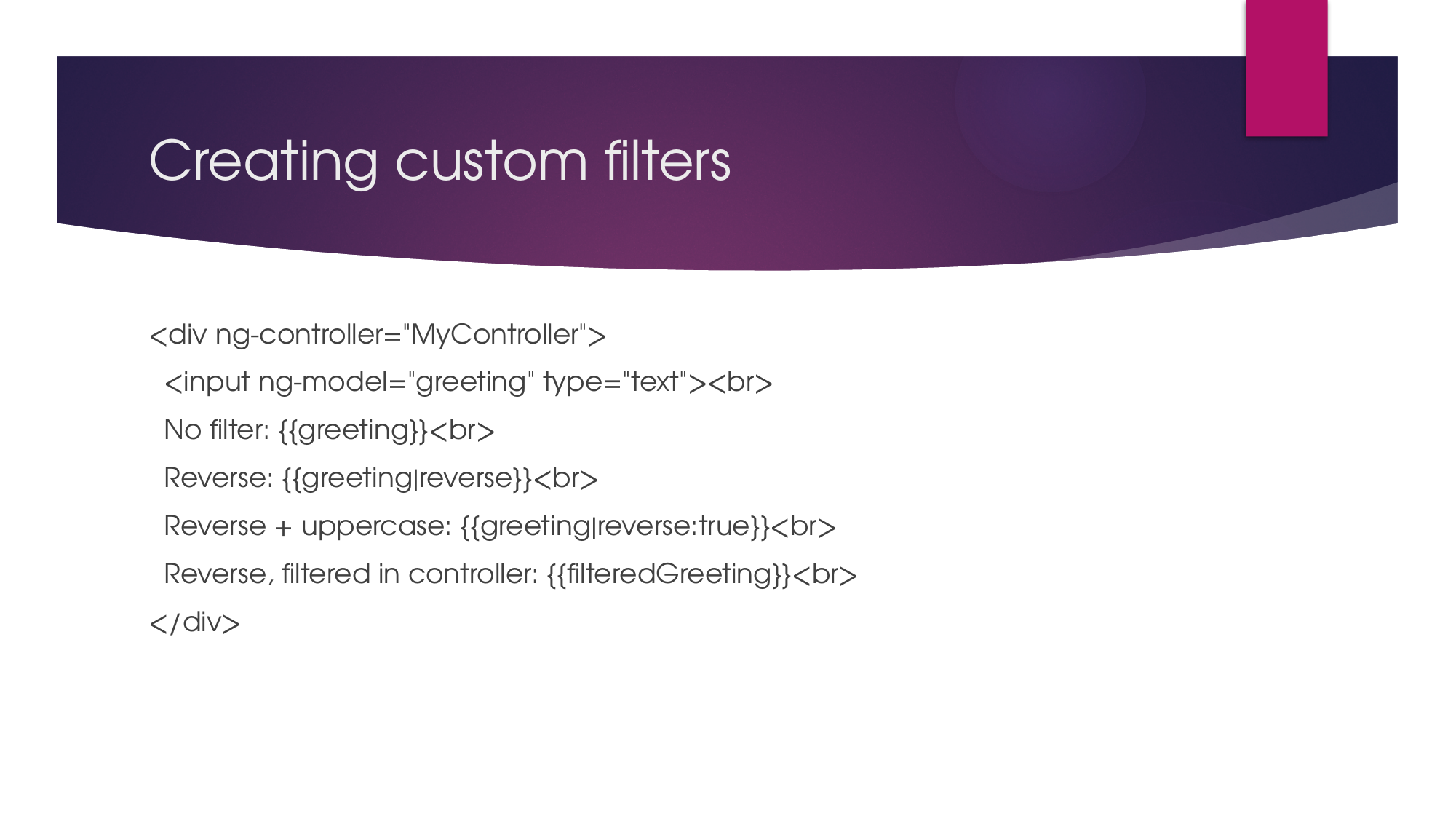

# Creating custom filters
<div ng-controller="MyController">
  <input ng-model="greeting" type="text"><br>
  No filter: {{greeting}}<br>
  Reverse: {{greeting|reverse}}<br>
  Reverse + uppercase: {{greeting|reverse:true}}<br>
  Reverse, filtered in controller: {{filteredGreeting}}<br>
</div>